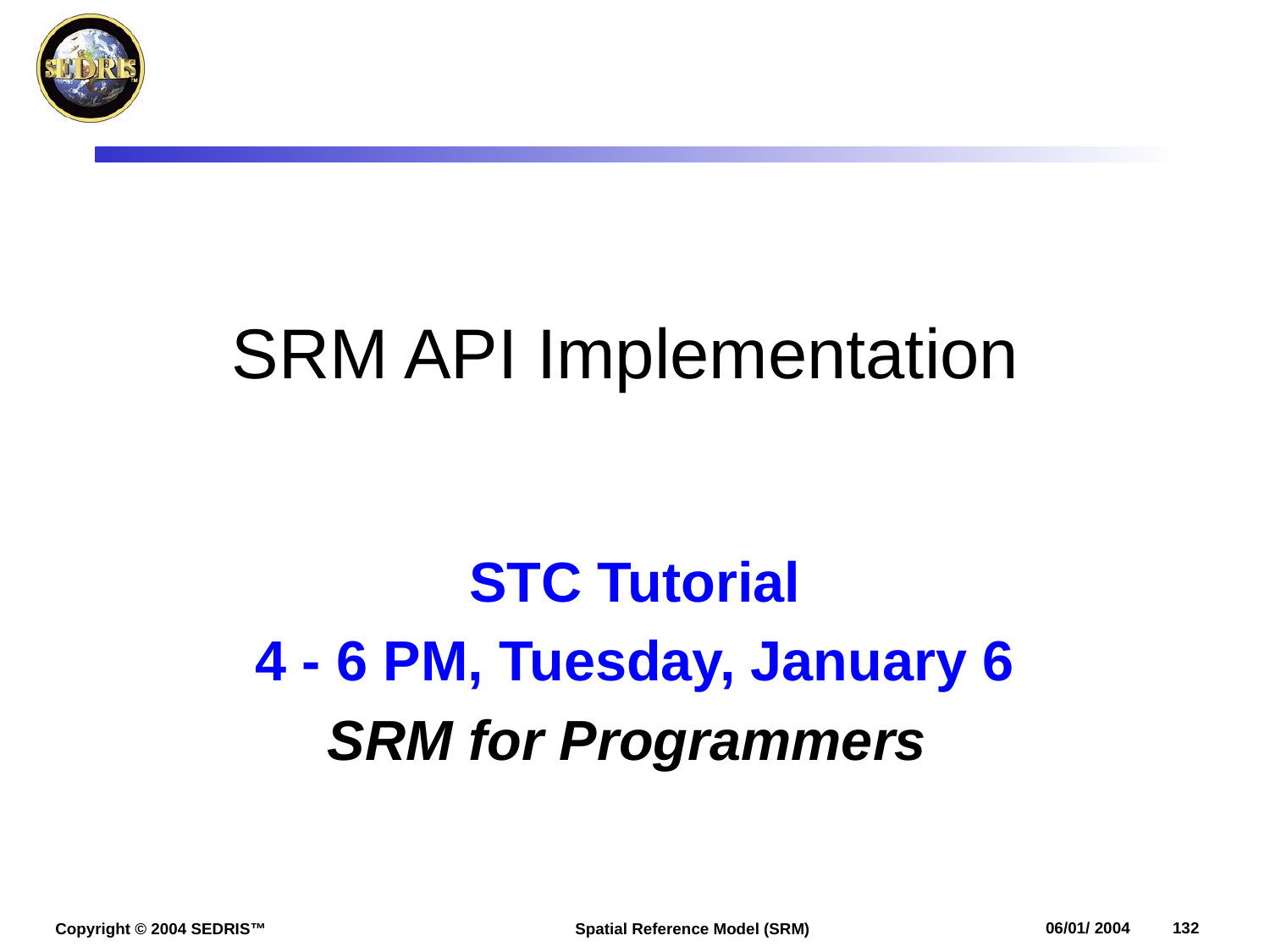

# SRM API Implementation
STC Tutorial
4 - 6 PM, Tuesday, January 6
SRM for Programmers